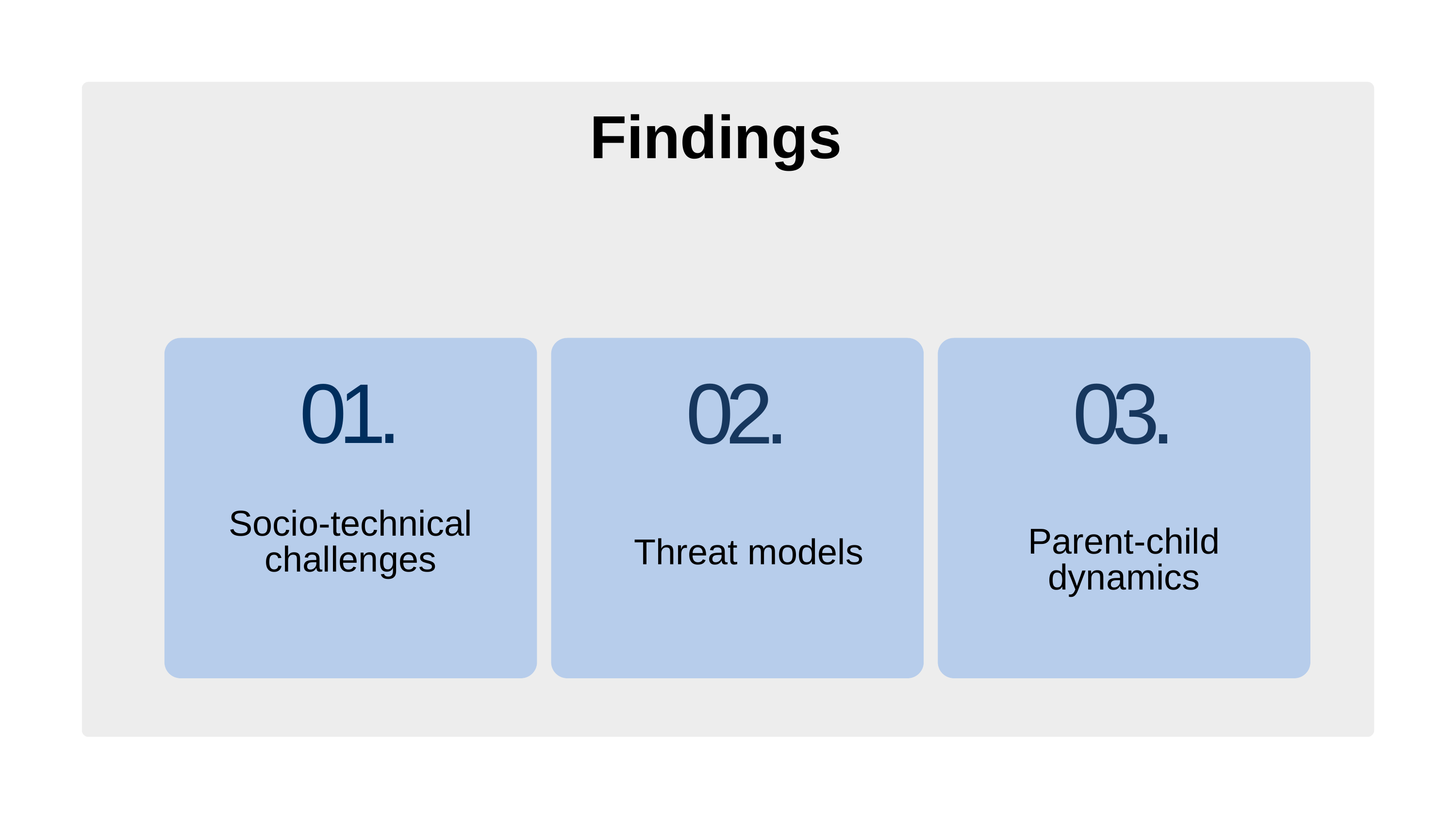

Findings

01.
02.
03.
Socio-technical challenges
Parent-child dynamics
Threat models